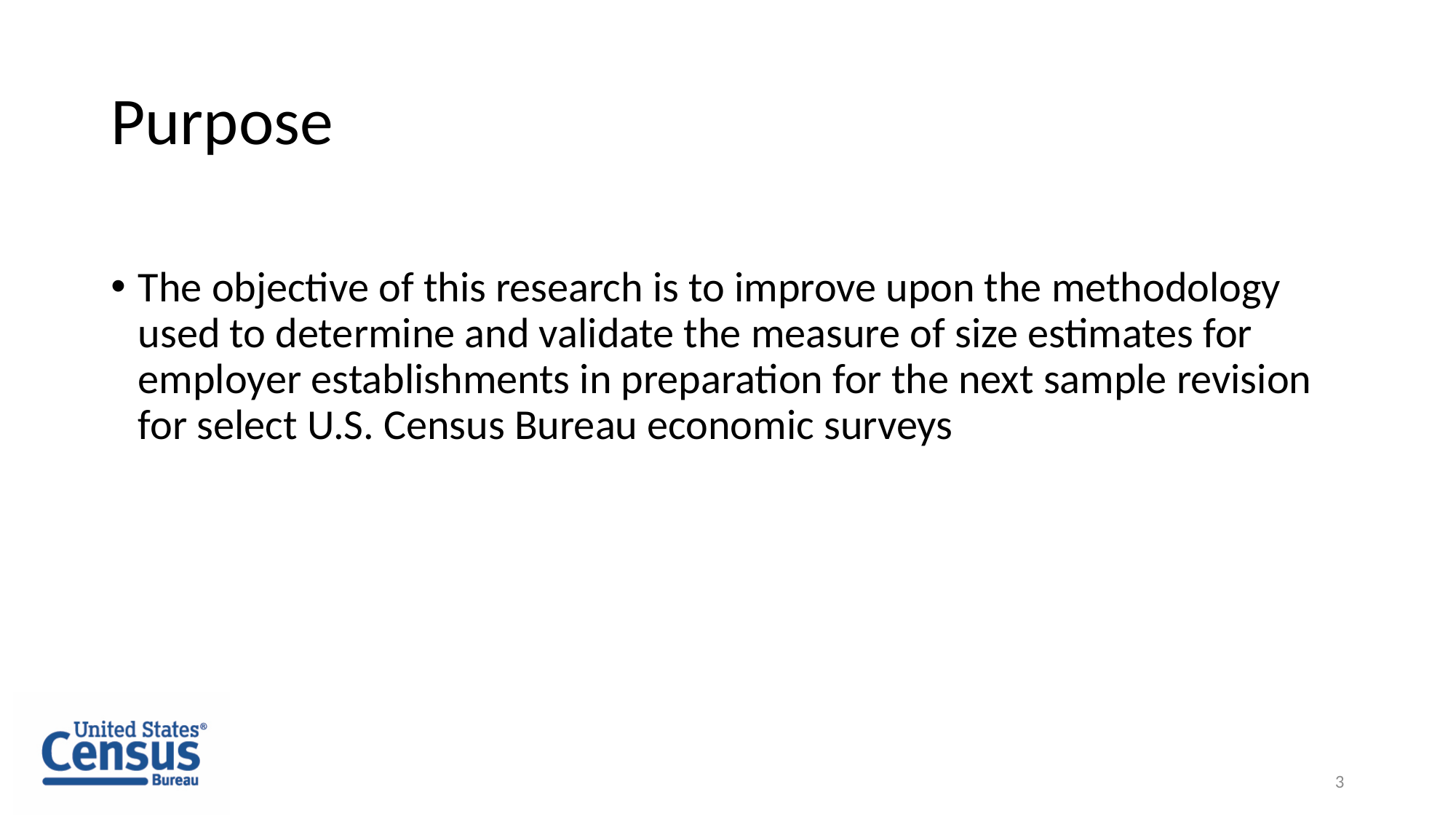

# Purpose
The objective of this research is to improve upon the methodology used to determine and validate the measure of size estimates for employer establishments in preparation for the next sample revision for select U.S. Census Bureau economic surveys

3